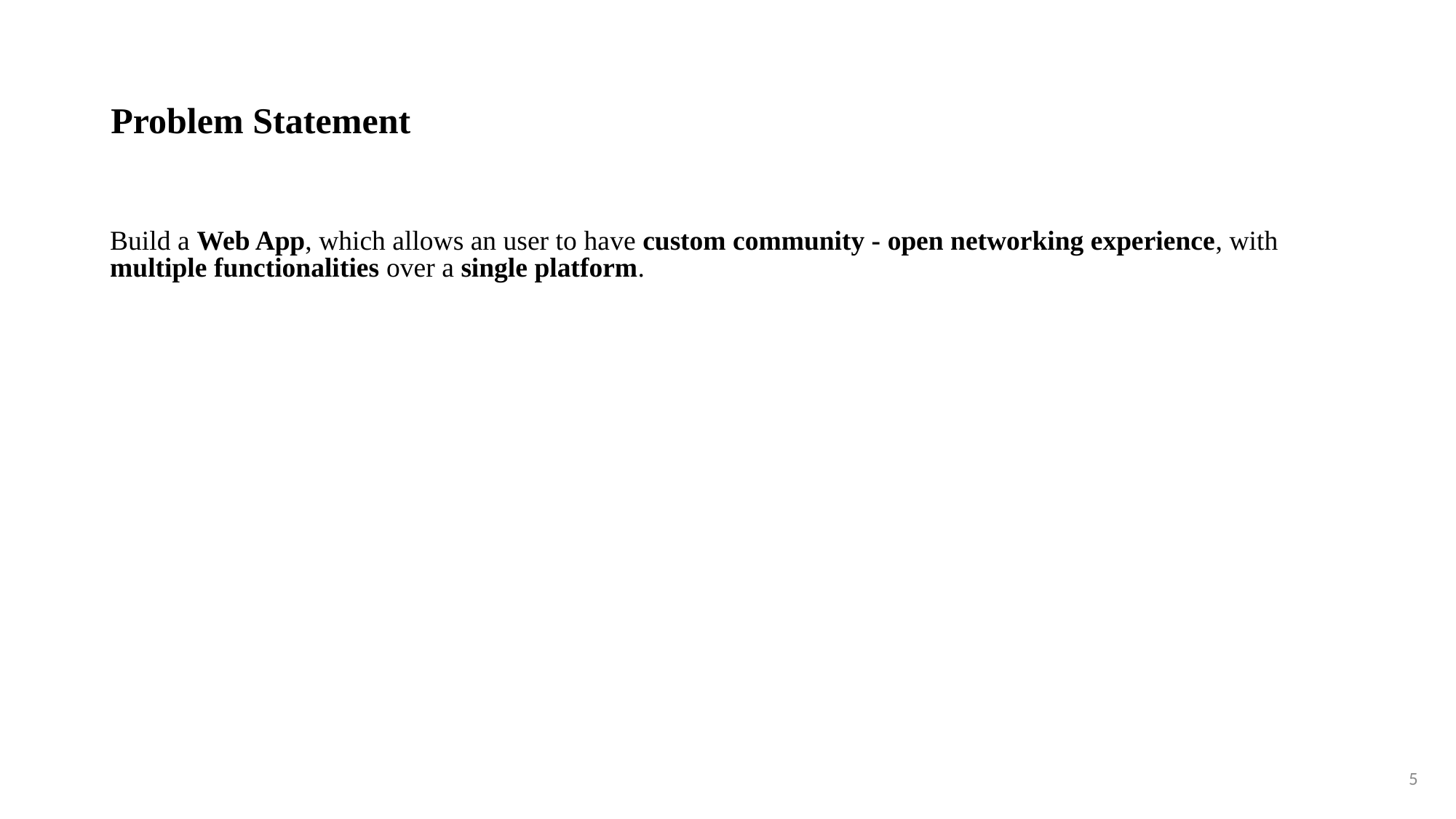

# Problem Statement

Build a Web App, which allows an user to have custom community - open networking experience, with multiple functionalities over a single platform.

5